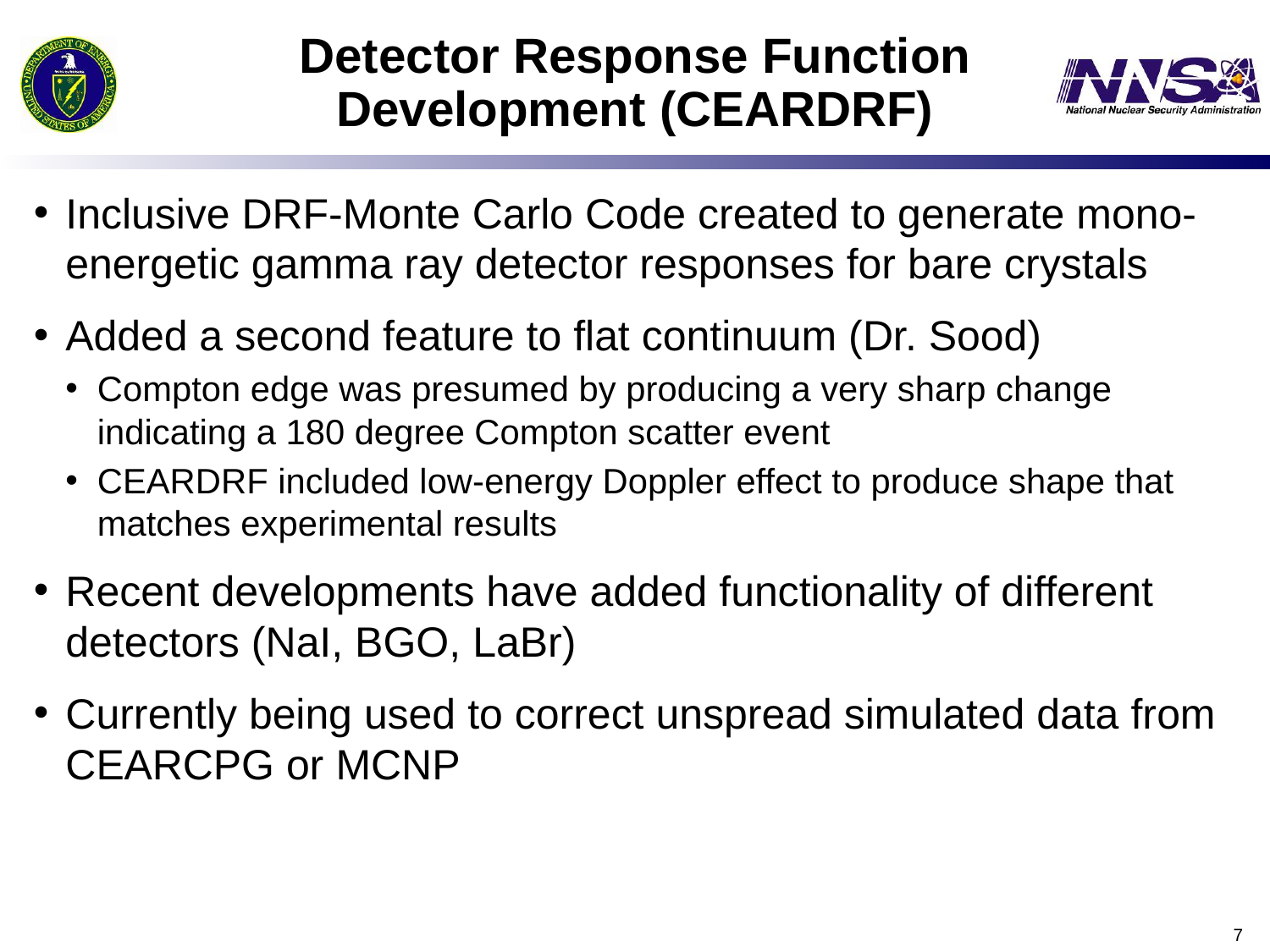

# Detector Response Function Development (CEARDRF)
Inclusive DRF-Monte Carlo Code created to generate mono-energetic gamma ray detector responses for bare crystals
Added a second feature to flat continuum (Dr. Sood)
Compton edge was presumed by producing a very sharp change indicating a 180 degree Compton scatter event
CEARDRF included low-energy Doppler effect to produce shape that matches experimental results
Recent developments have added functionality of different detectors (NaI, BGO, LaBr)
Currently being used to correct unspread simulated data from CEARCPG or MCNP